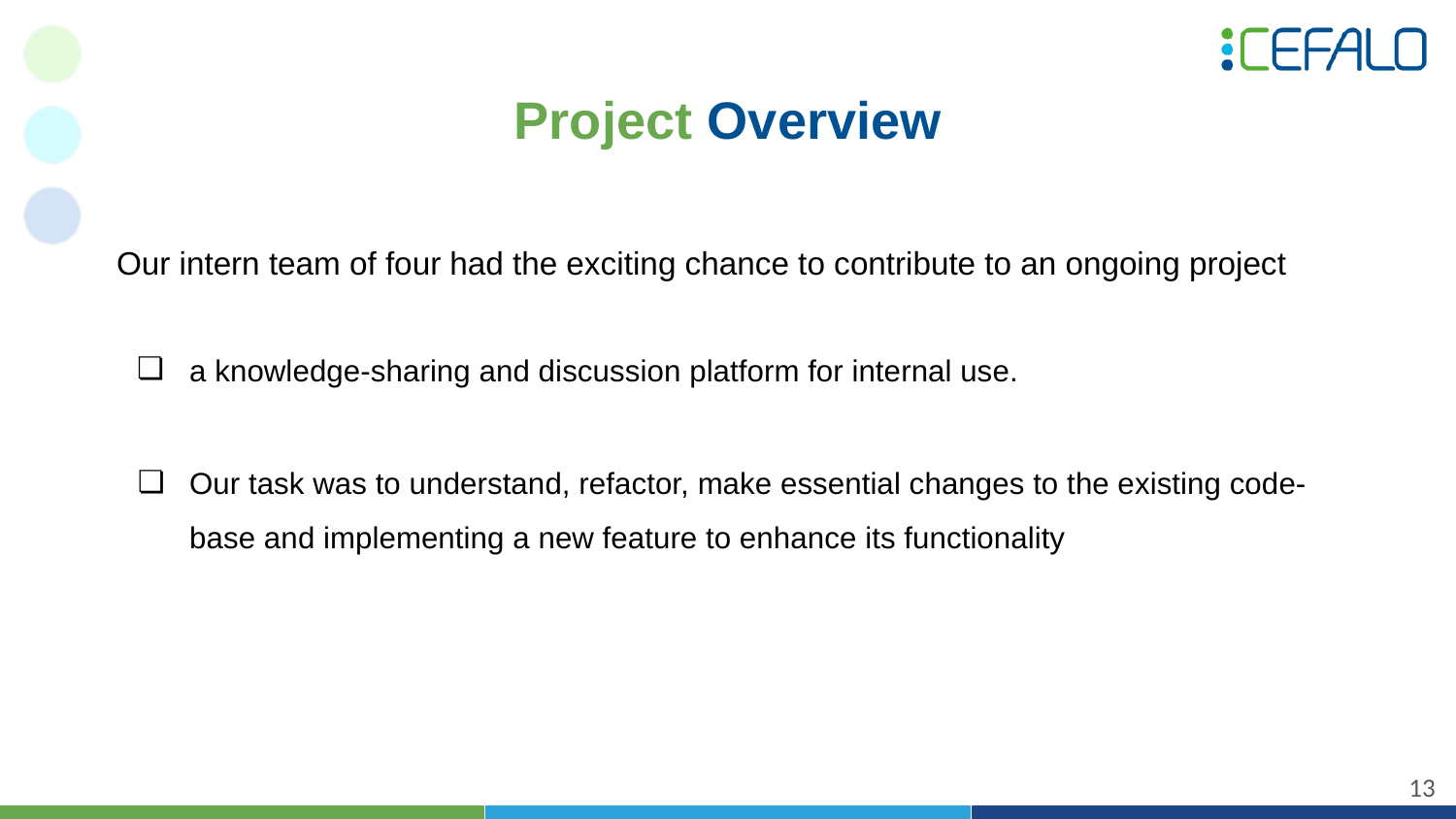

# Project Overview

Our intern team of four had the exciting chance to contribute to an ongoing project
a knowledge-sharing and discussion platform for internal use.
Our task was to understand, refactor, make essential changes to the existing code-base and implementing a new feature to enhance its functionality
13